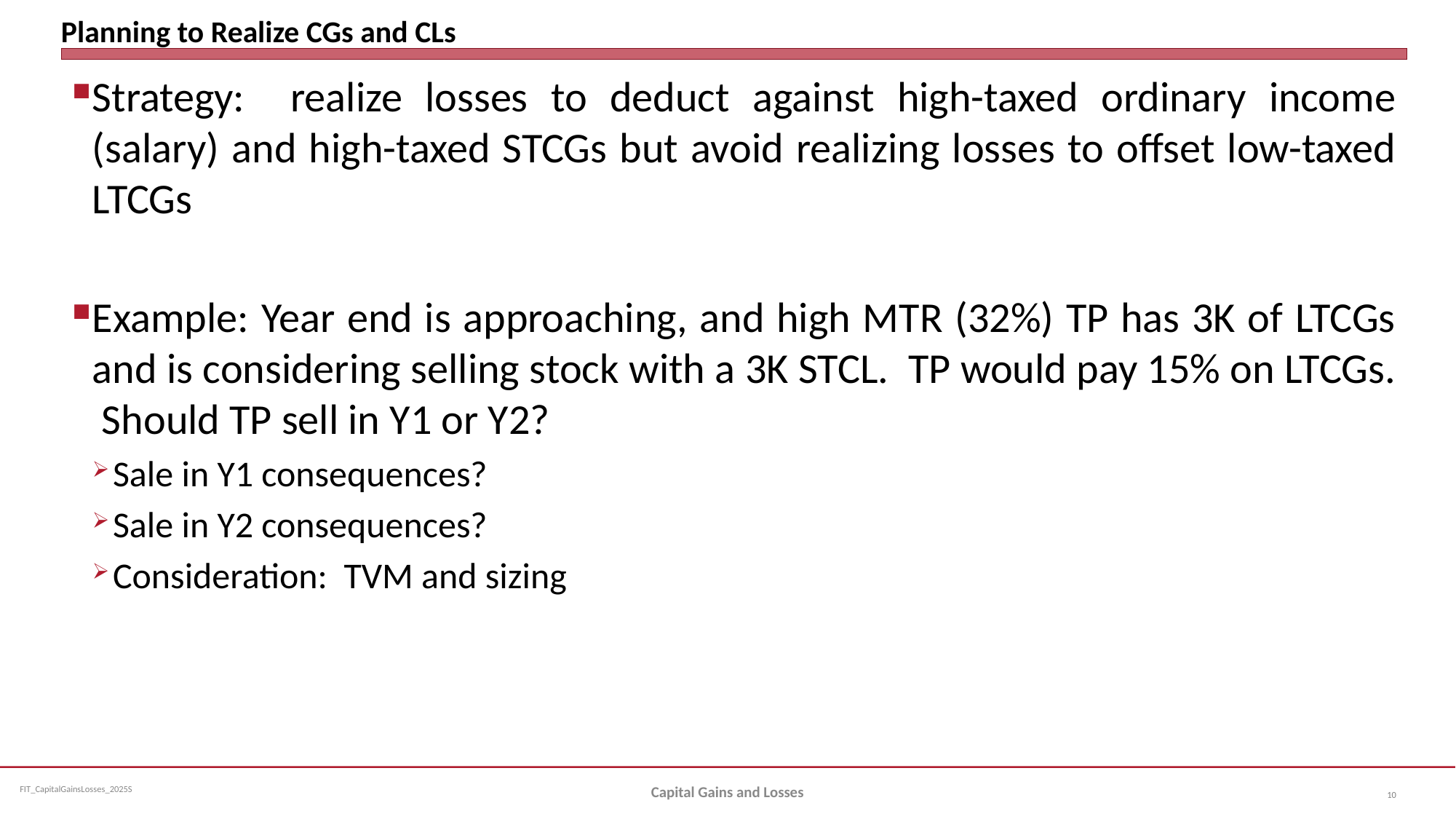

# Planning to Realize CGs and CLs
Strategy:  realize losses to deduct against high-taxed ordinary income (salary) and high-taxed STCGs but avoid realizing losses to offset low-taxed LTCGs

Example: Year end is approaching, and high MTR (32%) TP has 3K of LTCGs and is considering selling stock with a 3K STCL.  TP would pay 15% on LTCGs.  Should TP sell in Y1 or Y2?
Sale in Y1 consequences?
Sale in Y2 consequences?
Consideration:  TVM and sizing

Capital Gains and Losses
10